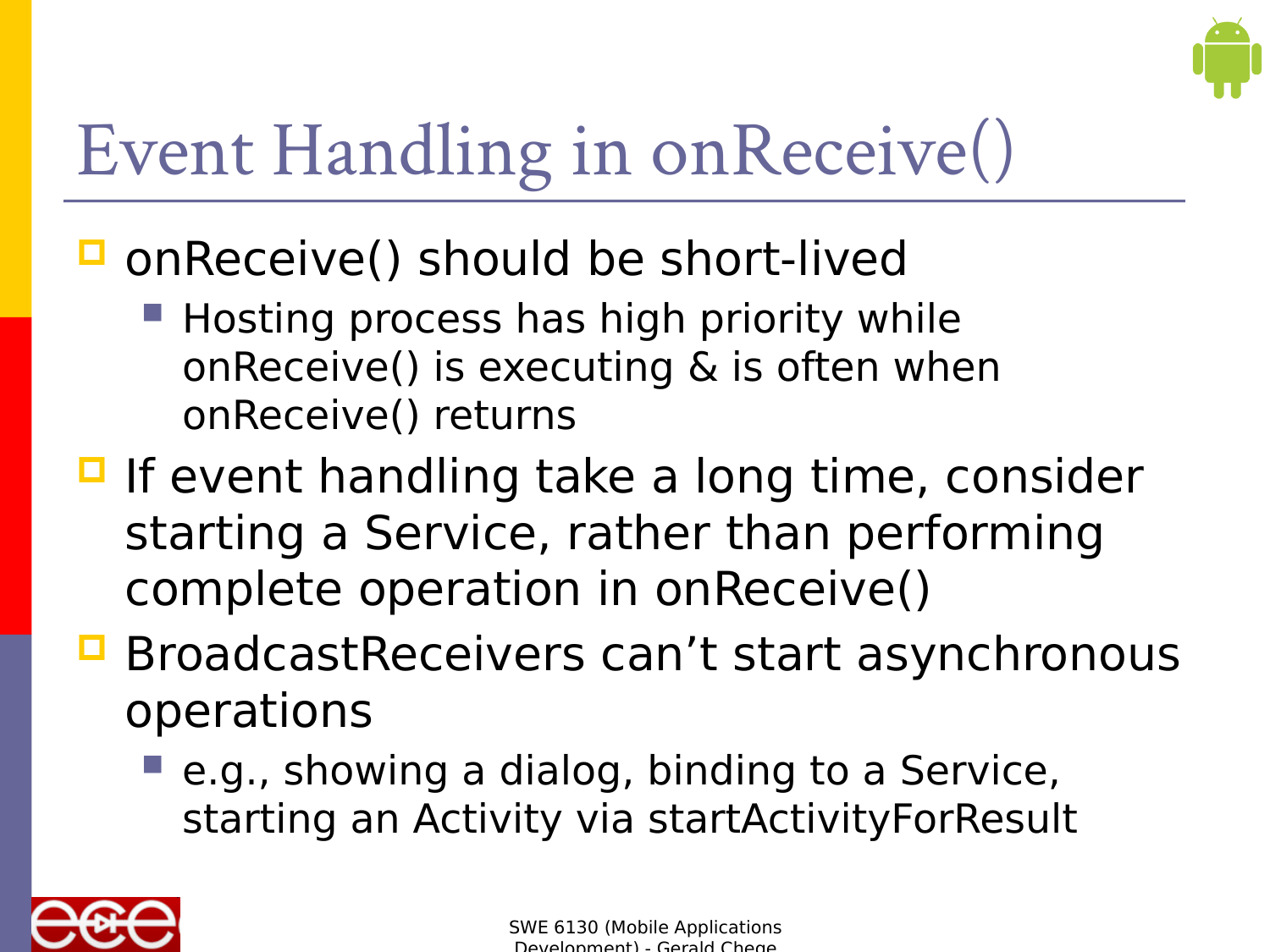

# Event Handling in onReceive()
onReceive() should be short-lived
Hosting process has high priority while onReceive() is executing & is often when onReceive() returns
If event handling take a long time, consider starting a Service, rather than performing complete operation in onReceive()
BroadcastReceivers can’t start asynchronous operations
e.g., showing a dialog, binding to a Service, starting an Activity via startActivityForResult
SWE 6130 (Mobile Applications Development) - Gerald Chege